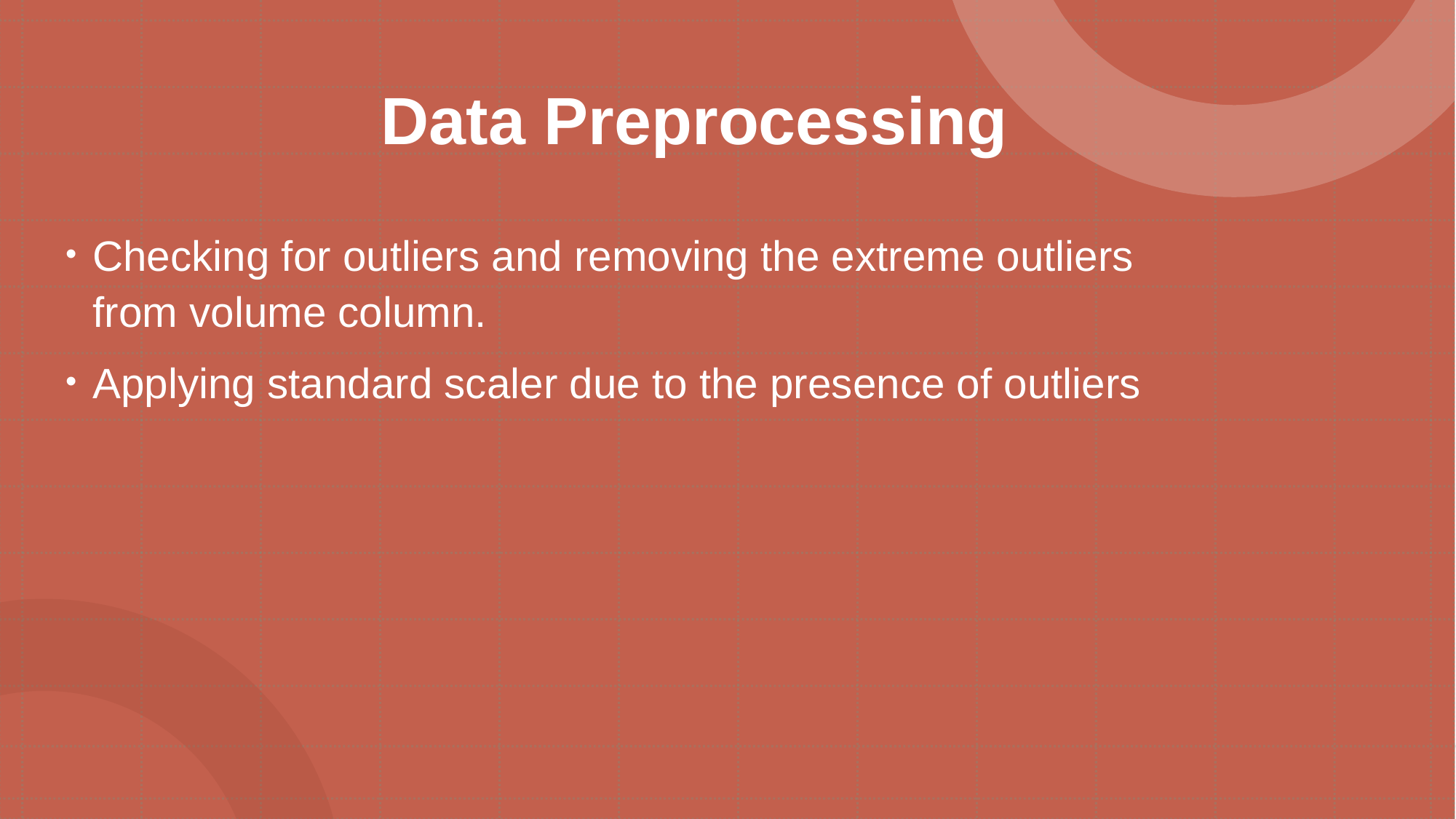

# Data Preprocessing
Checking for outliers and removing the extreme outliers from volume column.
Applying standard scaler due to the presence of outliers